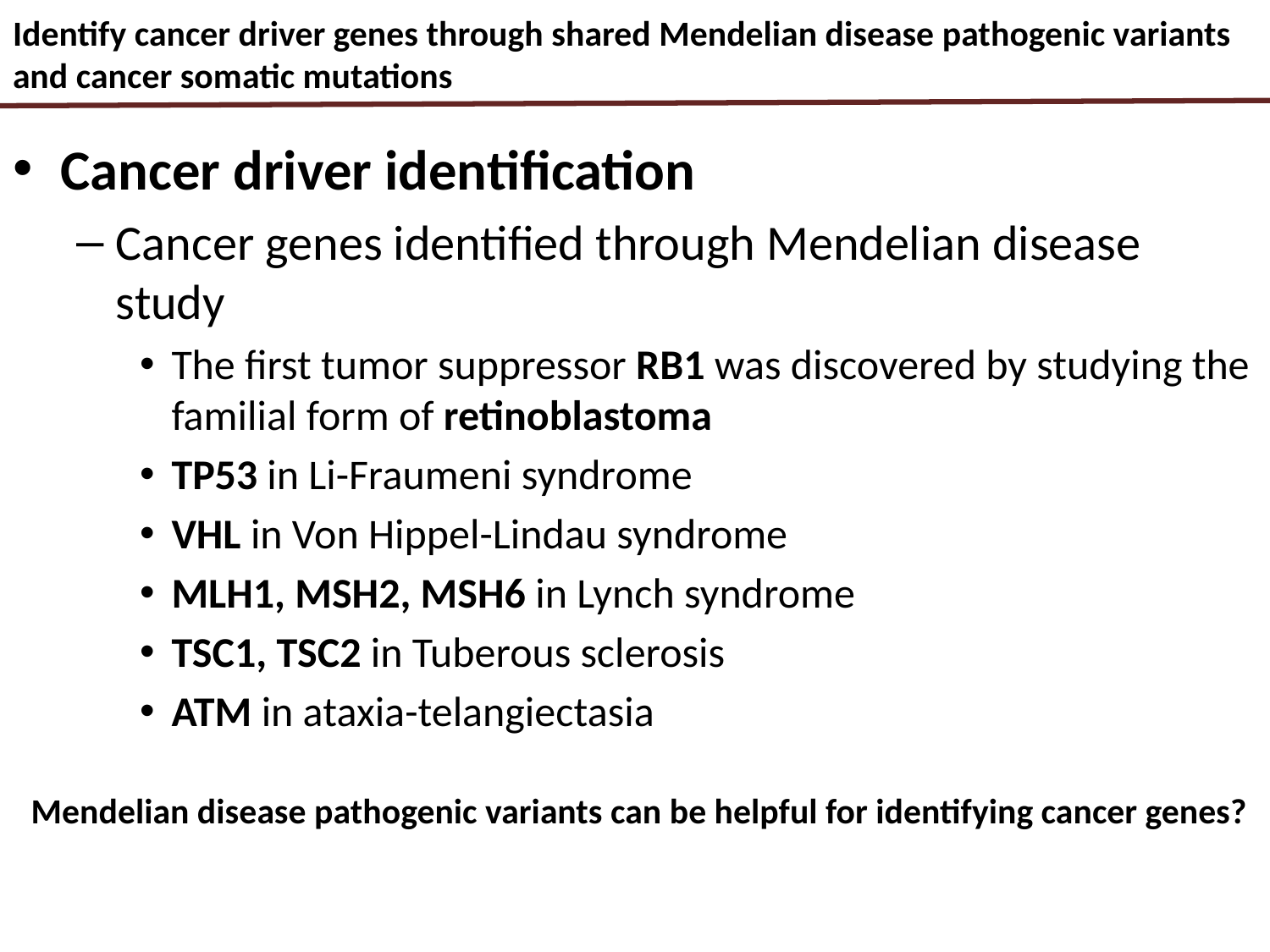

# Identify cancer driver genes through shared Mendelian disease pathogenic variants and cancer somatic mutations
Cancer driver identification
Cancer genes identified through Mendelian disease study
The first tumor suppressor RB1 was discovered by studying the familial form of retinoblastoma
TP53 in Li-Fraumeni syndrome
VHL in Von Hippel-Lindau syndrome
MLH1, MSH2, MSH6 in Lynch syndrome
TSC1, TSC2 in Tuberous sclerosis
ATM in ataxia-telangiectasia

Mendelian disease pathogenic variants can be helpful for identifying cancer genes?